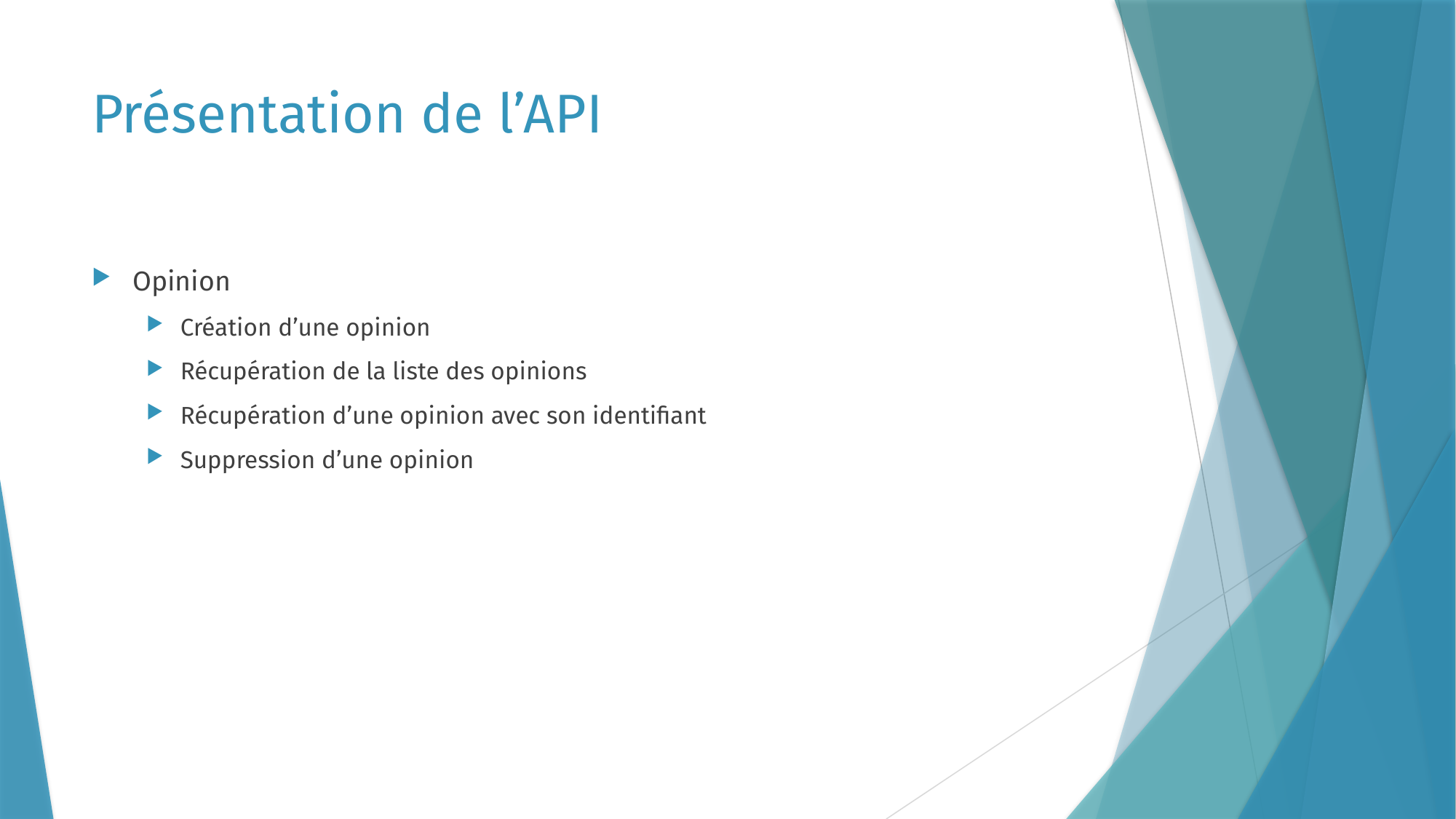

# Présentation de l’API
Opinion
Création d’une opinion
Récupération de la liste des opinions
Récupération d’une opinion avec son identifiant
Suppression d’une opinion